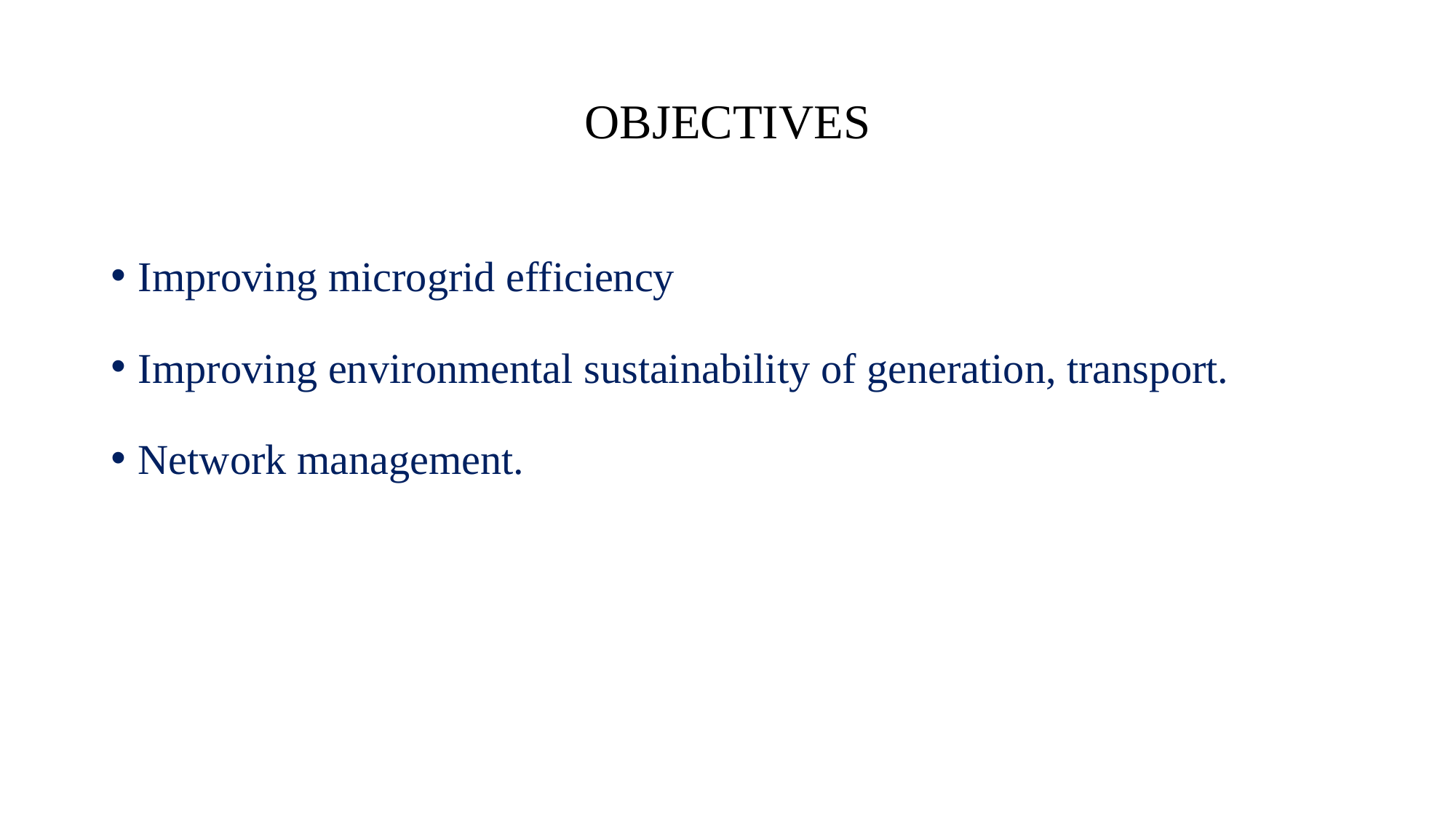

# OBJECTIVES
Improving microgrid efficiency
Improving environmental sustainability of generation, transport.
Network management.